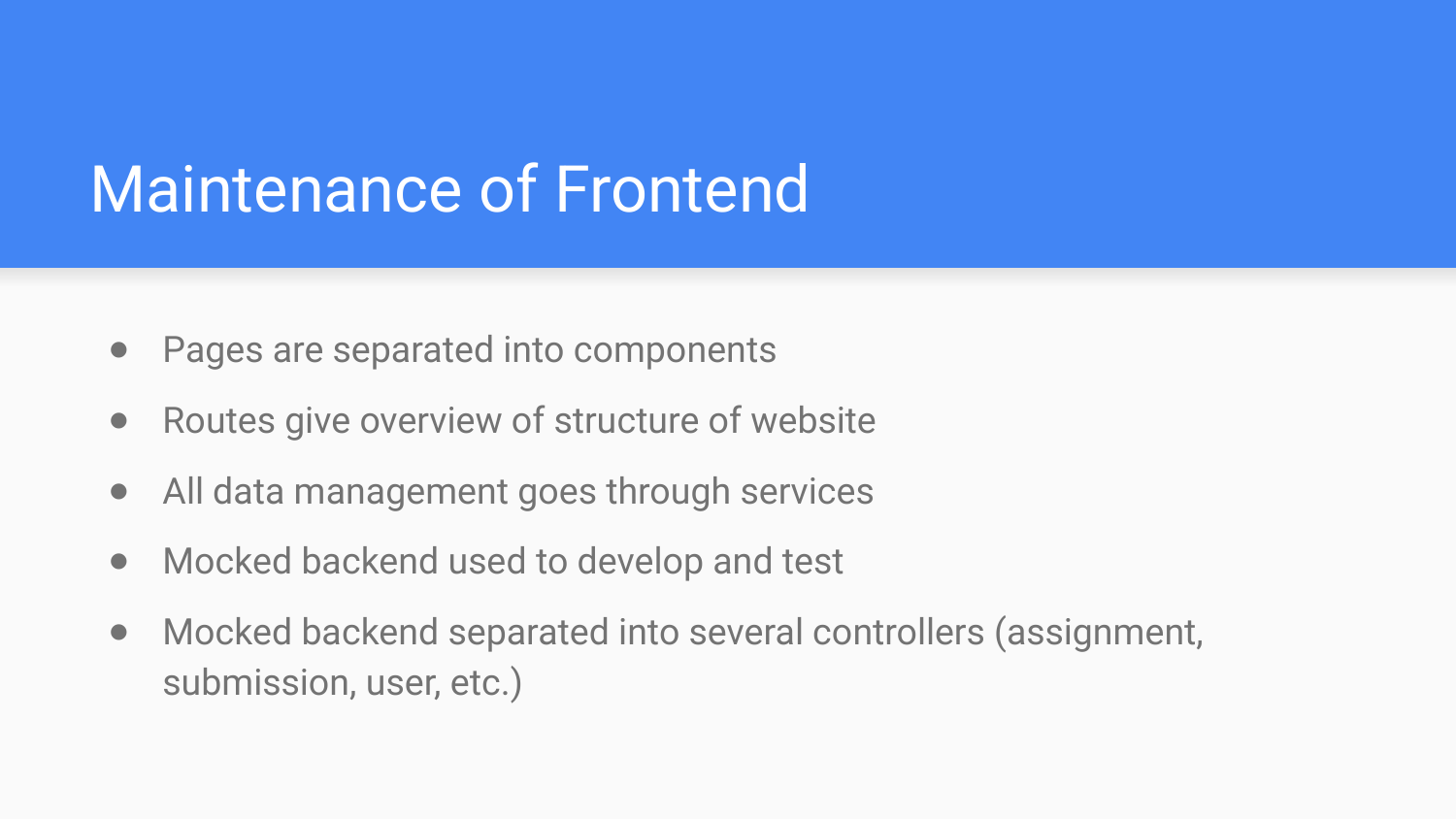

# Maintenance of Frontend
Pages are separated into components
Routes give overview of structure of website
All data management goes through services
Mocked backend used to develop and test
Mocked backend separated into several controllers (assignment, submission, user, etc.)